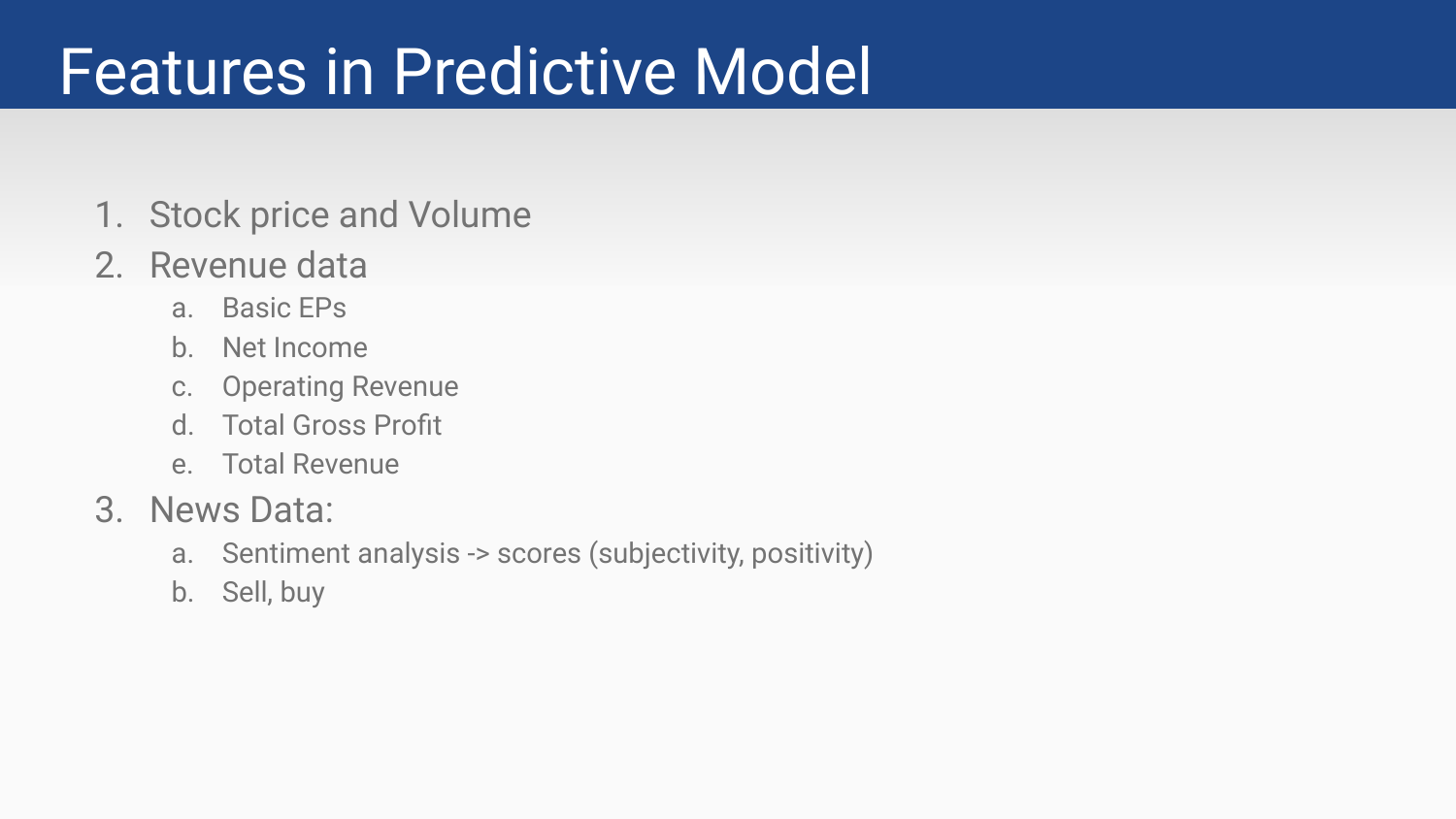

# Features in Predictive Model
Stock price and Volume
Revenue data
Basic EPs
Net Income
Operating Revenue
Total Gross Profit
Total Revenue
News Data:
Sentiment analysis -> scores (subjectivity, positivity)
Sell, buy